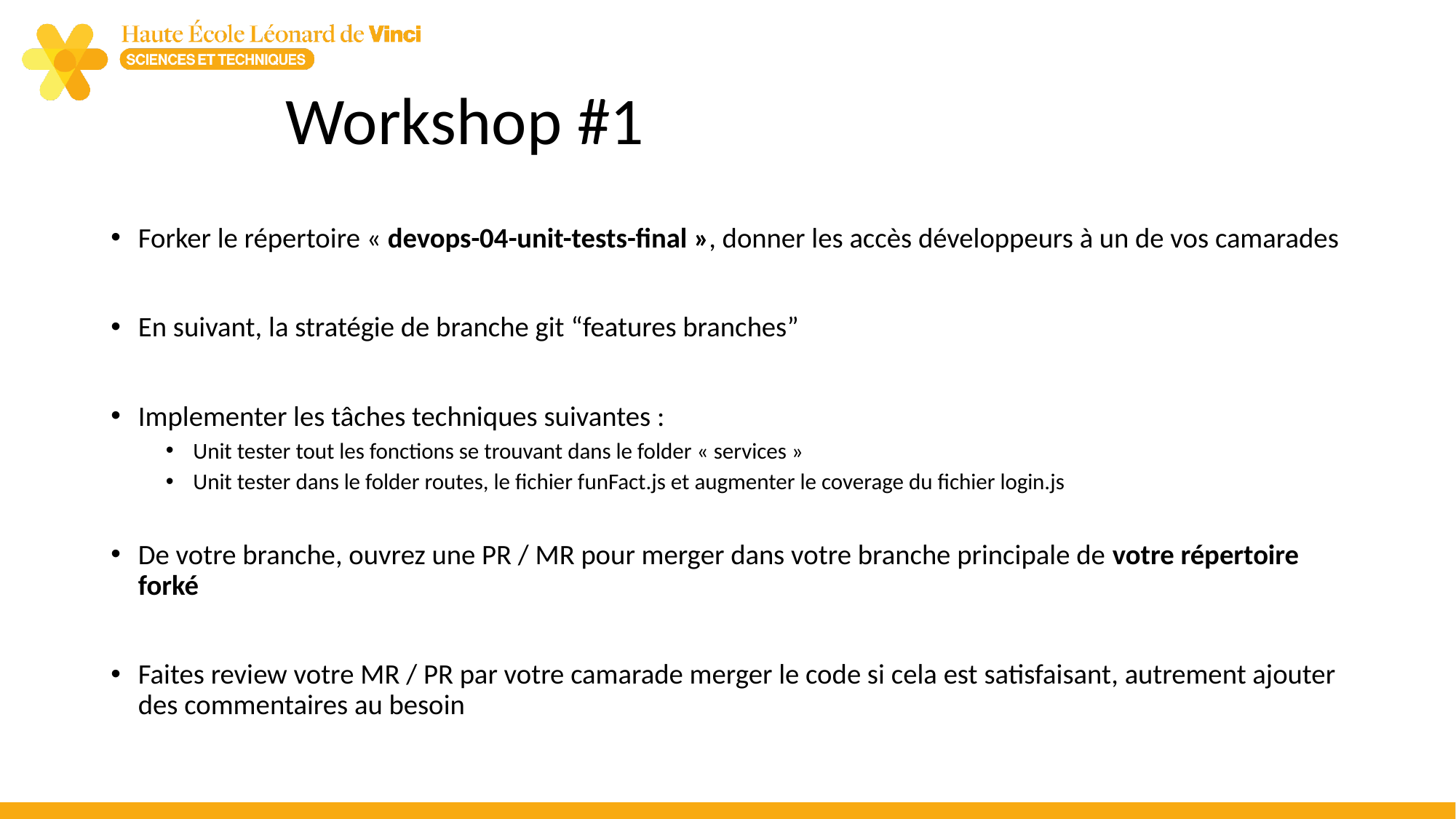

# Workshop #1
Forker le répertoire « devops-04-unit-tests-final », donner les accès développeurs à un de vos camarades

En suivant, la stratégie de branche git “features branches”

Implementer les tâches techniques suivantes :
Unit tester tout les fonctions se trouvant dans le folder « services »
Unit tester dans le folder routes, le fichier funFact.js et augmenter le coverage du fichier login.js

De votre branche, ouvrez une PR / MR pour merger dans votre branche principale de votre répertoire forké

Faites review votre MR / PR par votre camarade merger le code si cela est satisfaisant, autrement ajouter des commentaires au besoin